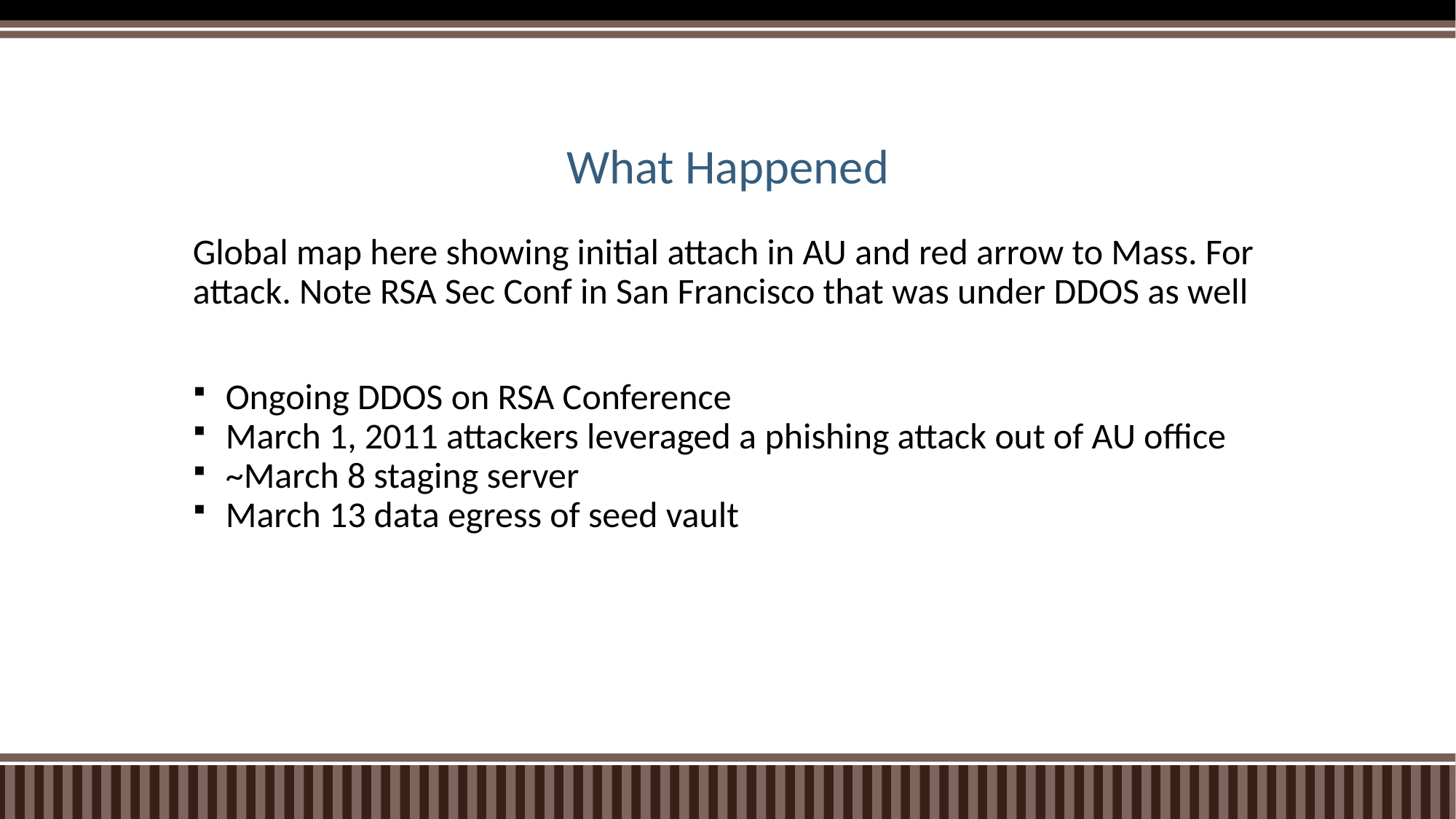

# What Happened
Global map here showing initial attach in AU and red arrow to Mass. For attack. Note RSA Sec Conf in San Francisco that was under DDOS as well

Ongoing DDOS on RSA Conference
March 1, 2011 attackers leveraged a phishing attack out of AU office
~March 8 staging server
March 13 data egress of seed vault